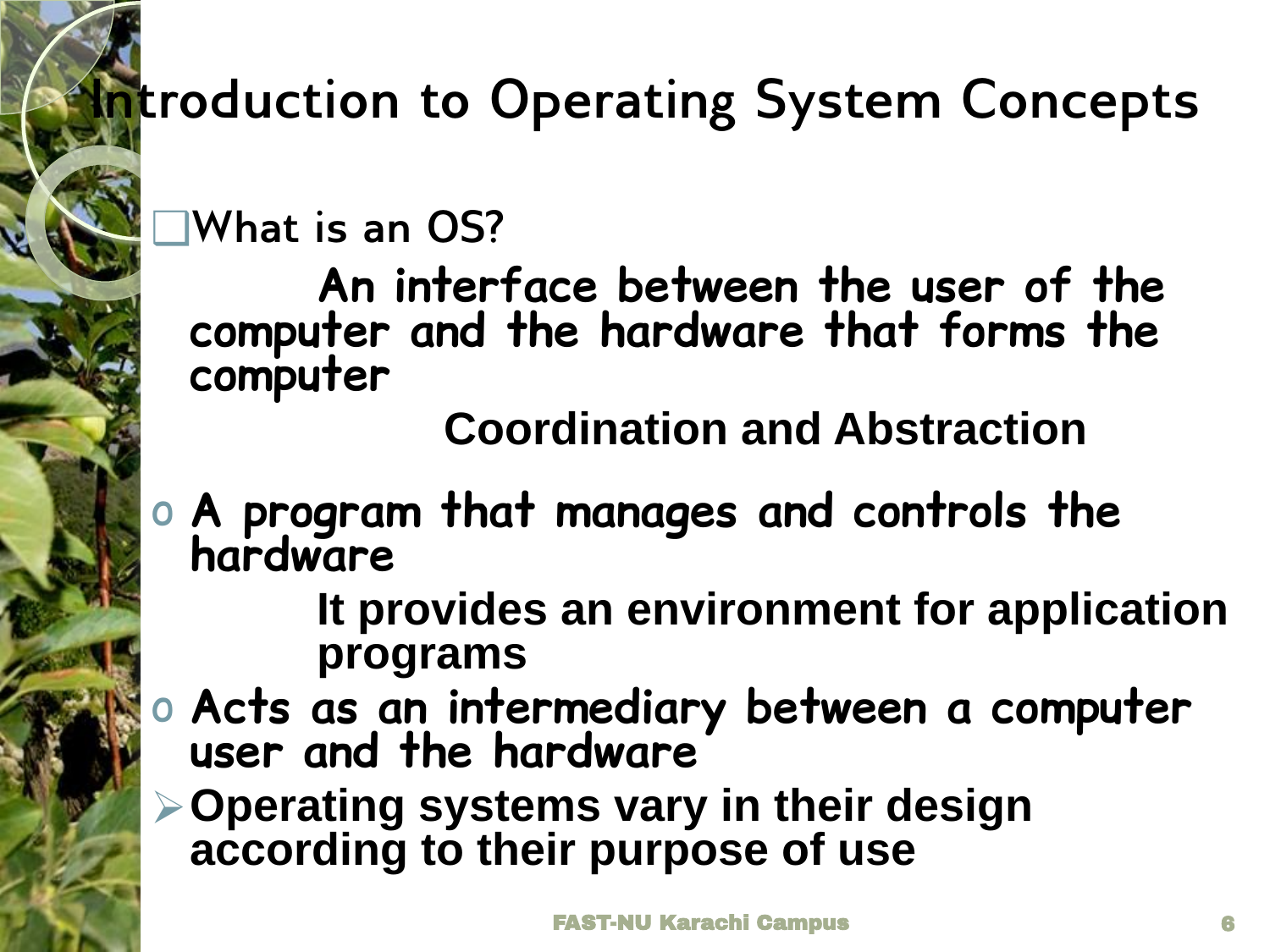

# Introduction to Operating System Concepts
What is an OS?
		An interface between the user of the 	computer and the hardware that forms the 	computer
			Coordination and Abstraction

A program that manages and controls the hardware
		It provides an environment for application 	programs
Acts as an intermediary between a computer user and the hardware
Operating systems vary in their design according to their purpose of use
6
FAST-NU Karachi Campus